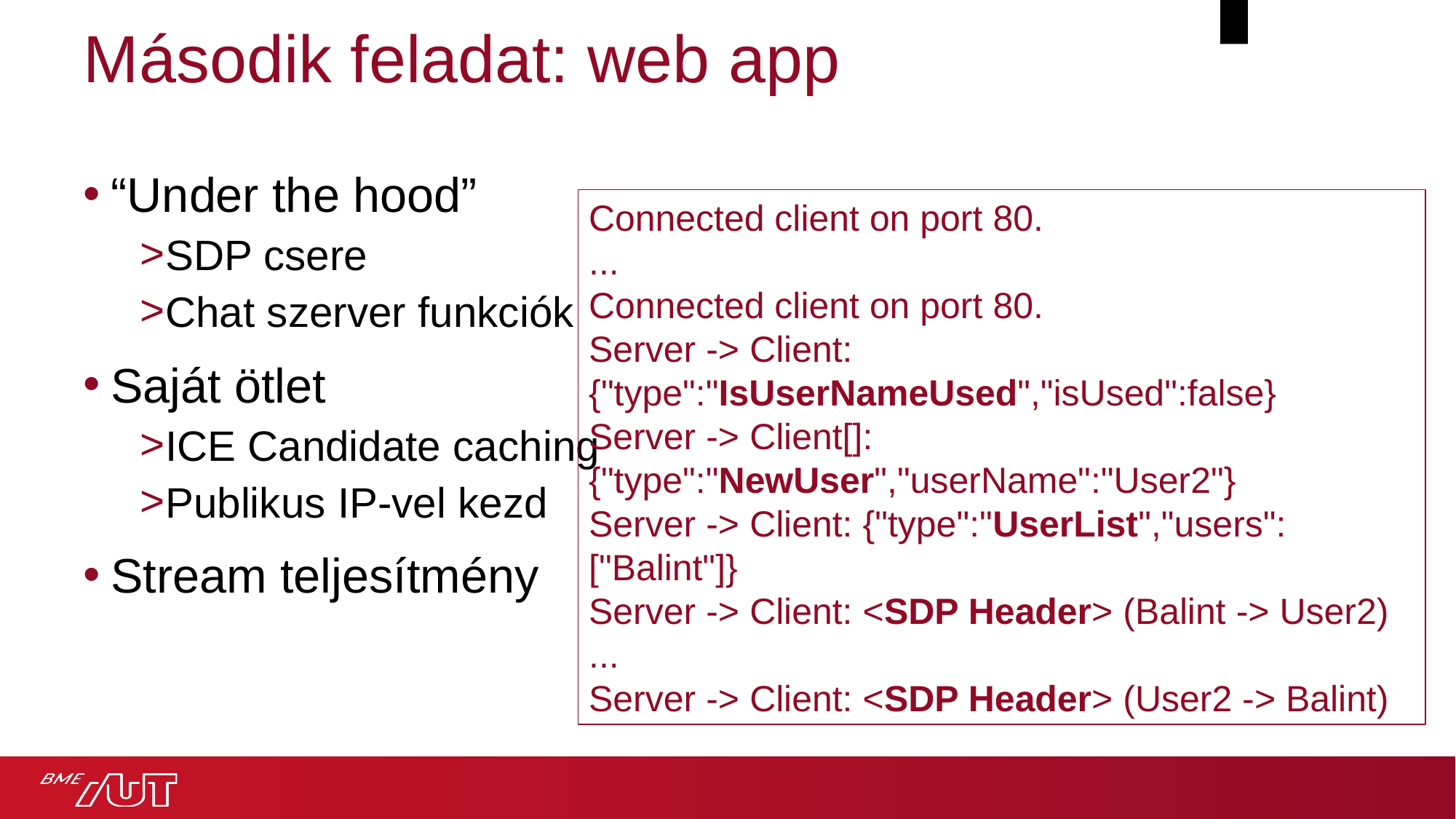

# Második feladat: web app
“Under the hood”
SDP csere
Chat szerver funkciók
Saját ötlet
ICE Candidate caching
Publikus IP-vel kezd
Stream teljesítmény
Connected client on port 80.
...
Connected client on port 80.
Server -> Client: {"type":"IsUserNameUsed","isUsed":false}
Server -> Client[]: {"type":"NewUser","userName":"User2"}
Server -> Client: {"type":"UserList","users":["Balint"]}
Server -> Client: <SDP Header> (Balint -> User2)
...
Server -> Client: <SDP Header> (User2 -> Balint)